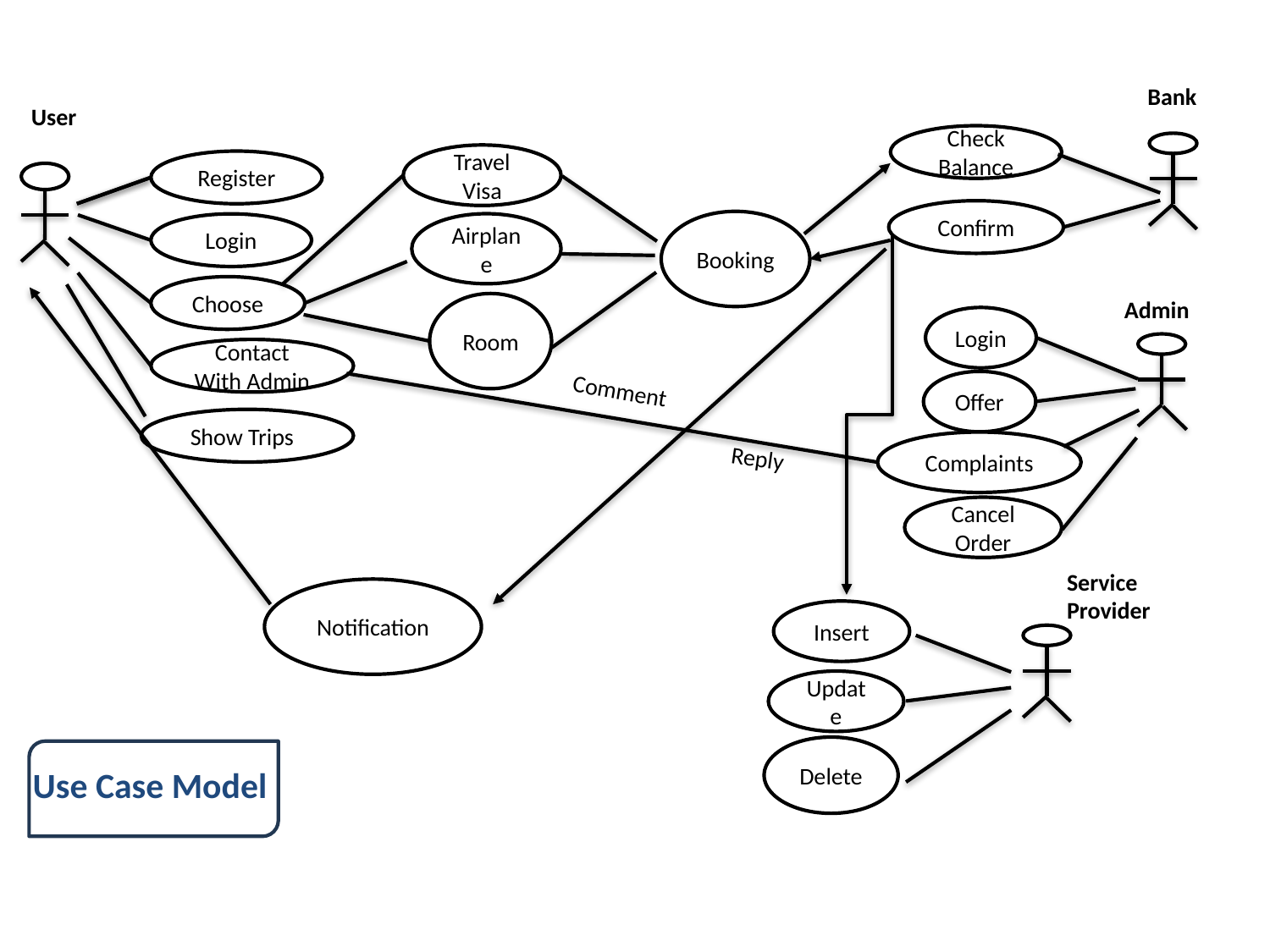

Bank
User
Check Balance

Travel Visa
Register

Confirm
Booking
Airplane
Login
Choose
Admin
Room
Login

Contact With Admin
Offer
Comment
Show Trips
Complaints
Reply
Cancel Order
Service  Provider
Notification
Insert

Update
Delete

Use Case Model